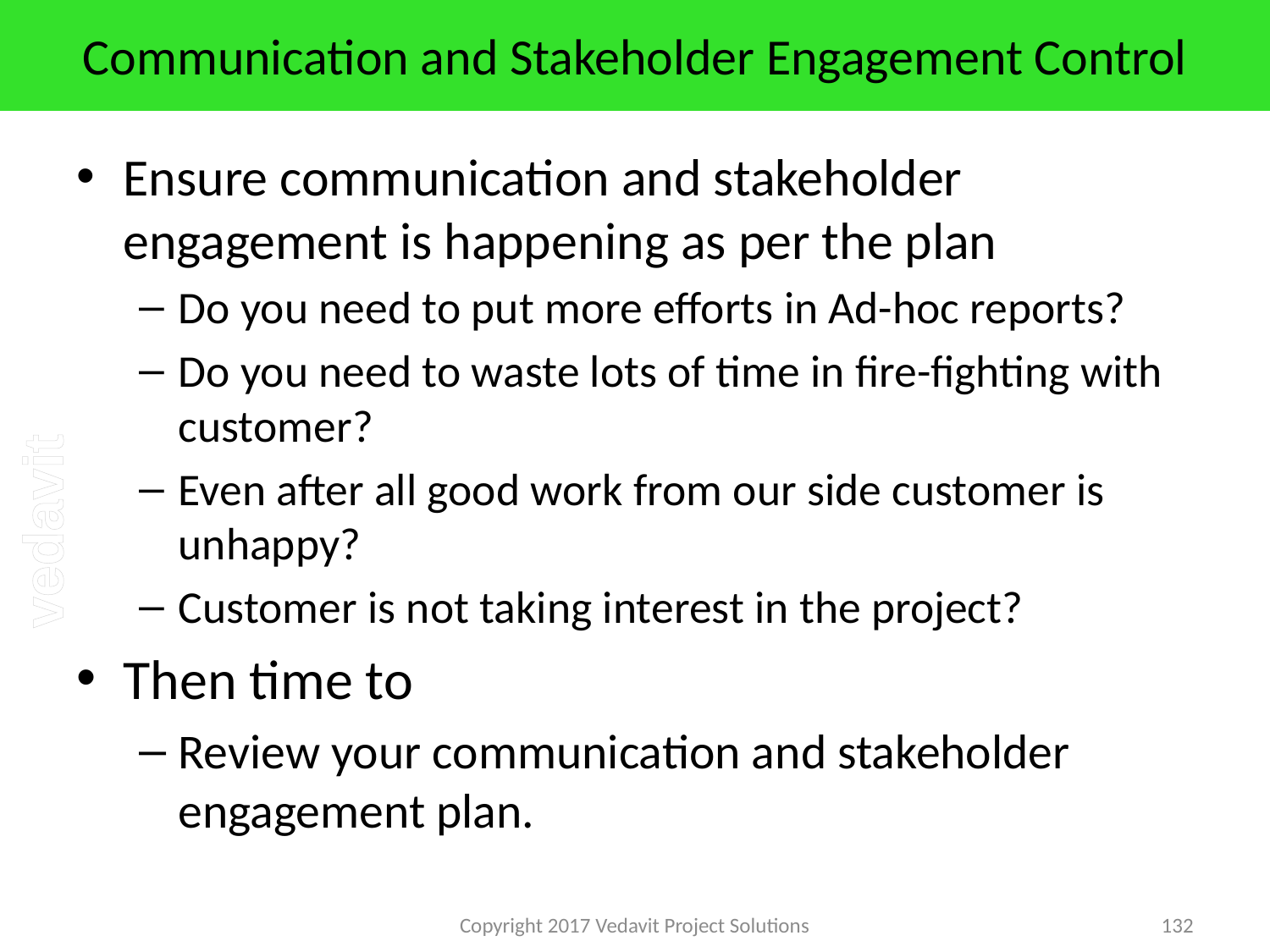

# Communication and Stakeholder Engagement Control
Ensure communication and stakeholder engagement is happening as per the plan
Do you need to put more efforts in Ad-hoc reports?
Do you need to waste lots of time in fire-fighting with customer?
Even after all good work from our side customer is unhappy?
Customer is not taking interest in the project?
Then time to
Review your communication and stakeholder engagement plan.
Copyright 2017 Vedavit Project Solutions
132